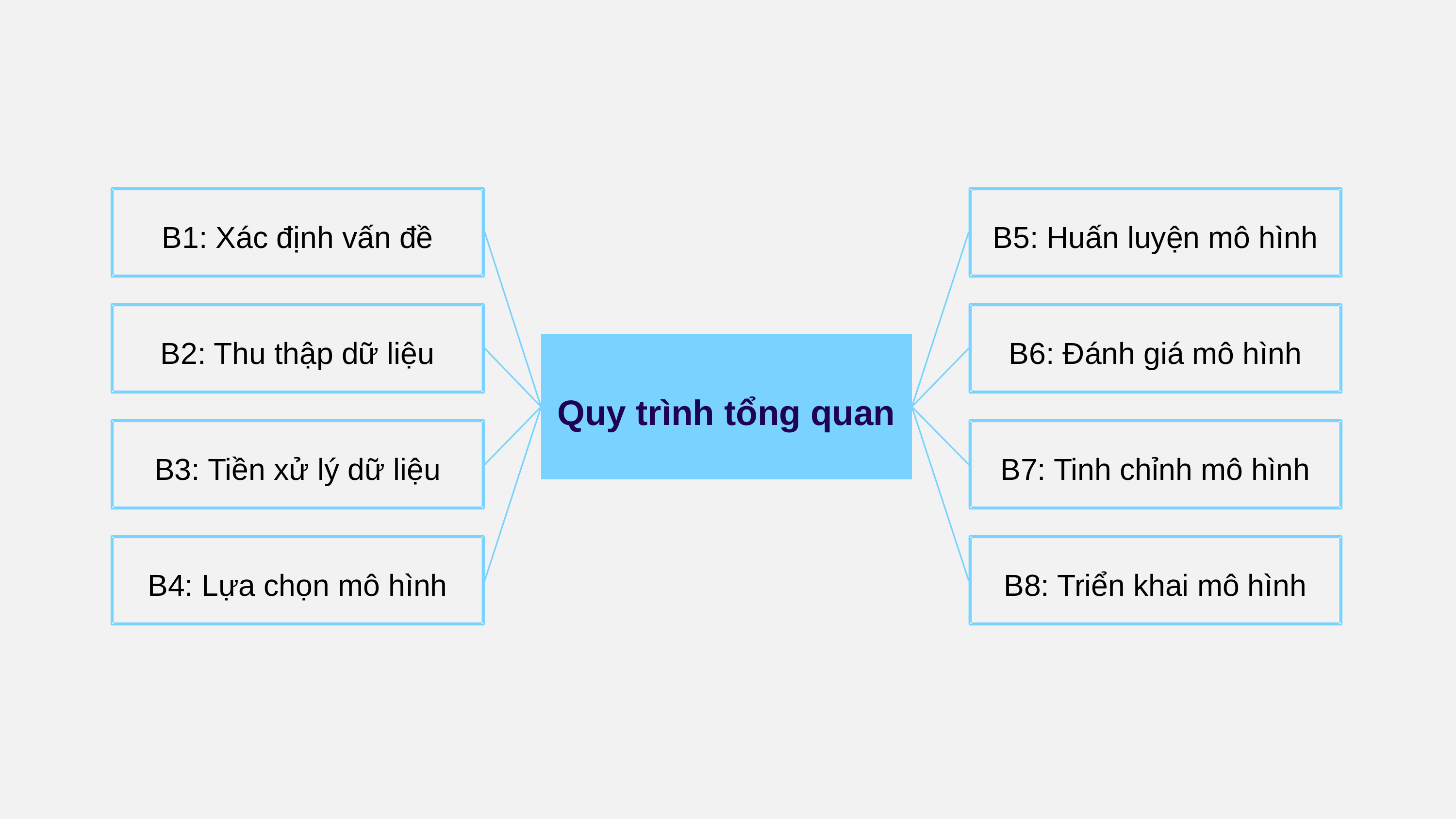

B1: Xác định vấn đề

B5: Huấn luyện mô hình

B2: Thu thập dữ liệu

B6: Đánh giá mô hình

Quy trình tổng quan

B3: Tiền xử lý dữ liệu

B7: Tinh chỉnh mô hình

B4: Lựa chọn mô hình

B8: Triển khai mô hình